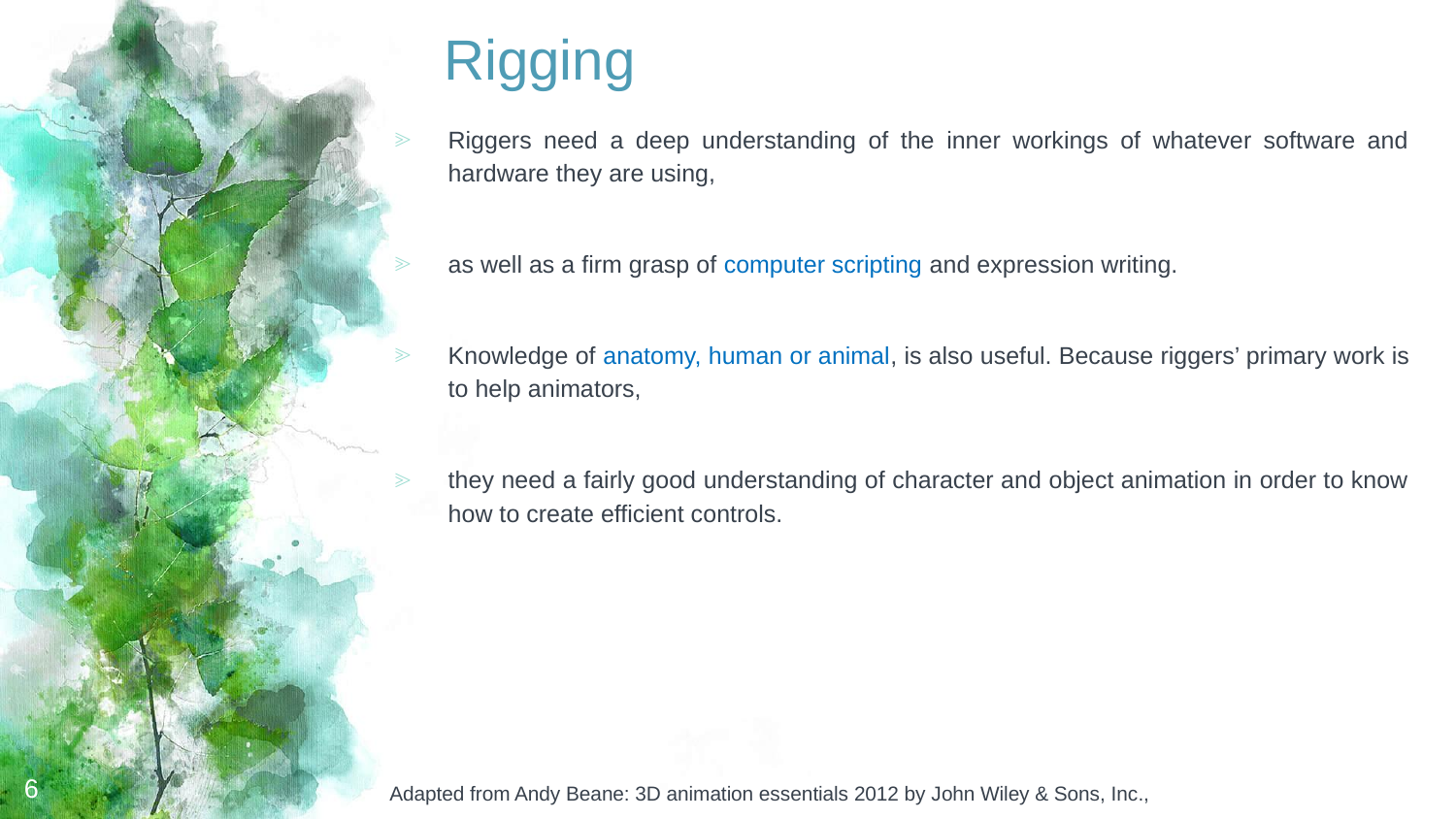

# Rigging

Riggers need a deep understanding of the inner workings of whatever software and hardware they are using,

as well as a firm grasp of computer scripting and expression writing.

Knowledge of anatomy, human or animal, is also useful. Because riggers’ primary work is to help animators,

they need a fairly good understanding of character and object animation in order to know how to create efficient controls.

6
Adapted from Andy Beane: 3D animation essentials 2012 by John Wiley & Sons, Inc.,